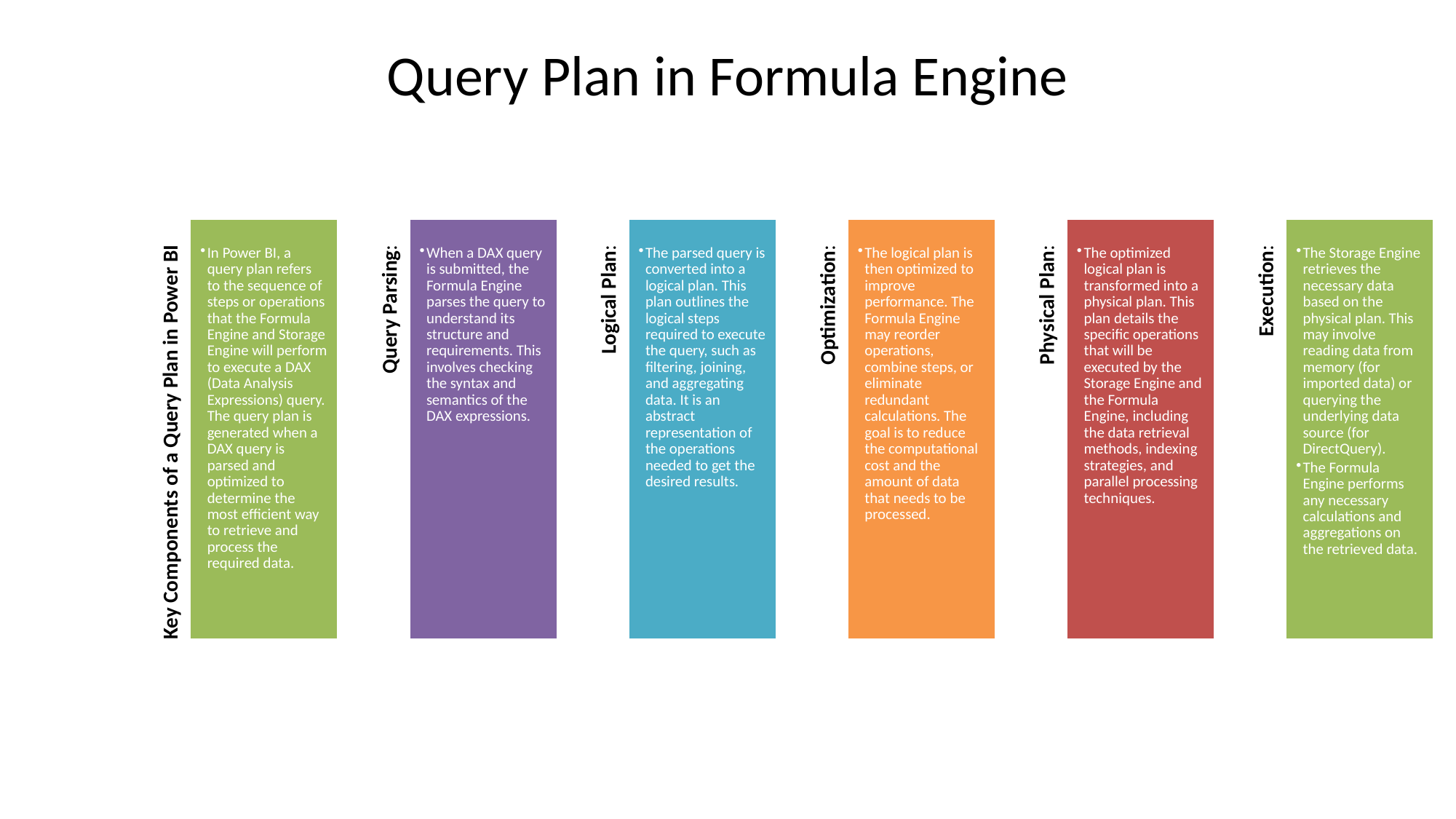

# Query Plan in Formula Engine

Key Components of a Query Plan in Power BI
In Power BI, a query plan refers to the sequence of steps or operations that the Formula Engine and Storage Engine will perform to execute a DAX (Data Analysis Expressions) query. The query plan is generated when a DAX query is parsed and optimized to determine the most efficient way to retrieve and process the required data.
Query Parsing:
When a DAX query is submitted, the Formula Engine parses the query to understand its structure and requirements. This involves checking the syntax and semantics of the DAX expressions.
Logical Plan:
The parsed query is converted into a logical plan. This plan outlines the logical steps required to execute the query, such as filtering, joining, and aggregating data. It is an abstract representation of the operations needed to get the desired results.
Optimization:
The logical plan is then optimized to improve performance. The Formula Engine may reorder operations, combine steps, or eliminate redundant calculations. The goal is to reduce the computational cost and the amount of data that needs to be processed.
Physical Plan:
The optimized logical plan is transformed into a physical plan. This plan details the specific operations that will be executed by the Storage Engine and the Formula Engine, including the data retrieval methods, indexing strategies, and parallel processing techniques.
Execution:
The Storage Engine retrieves the necessary data based on the physical plan. This may involve reading data from memory (for imported data) or querying the underlying data source (for DirectQuery).
The Formula Engine performs any necessary calculations and aggregations on the retrieved data.